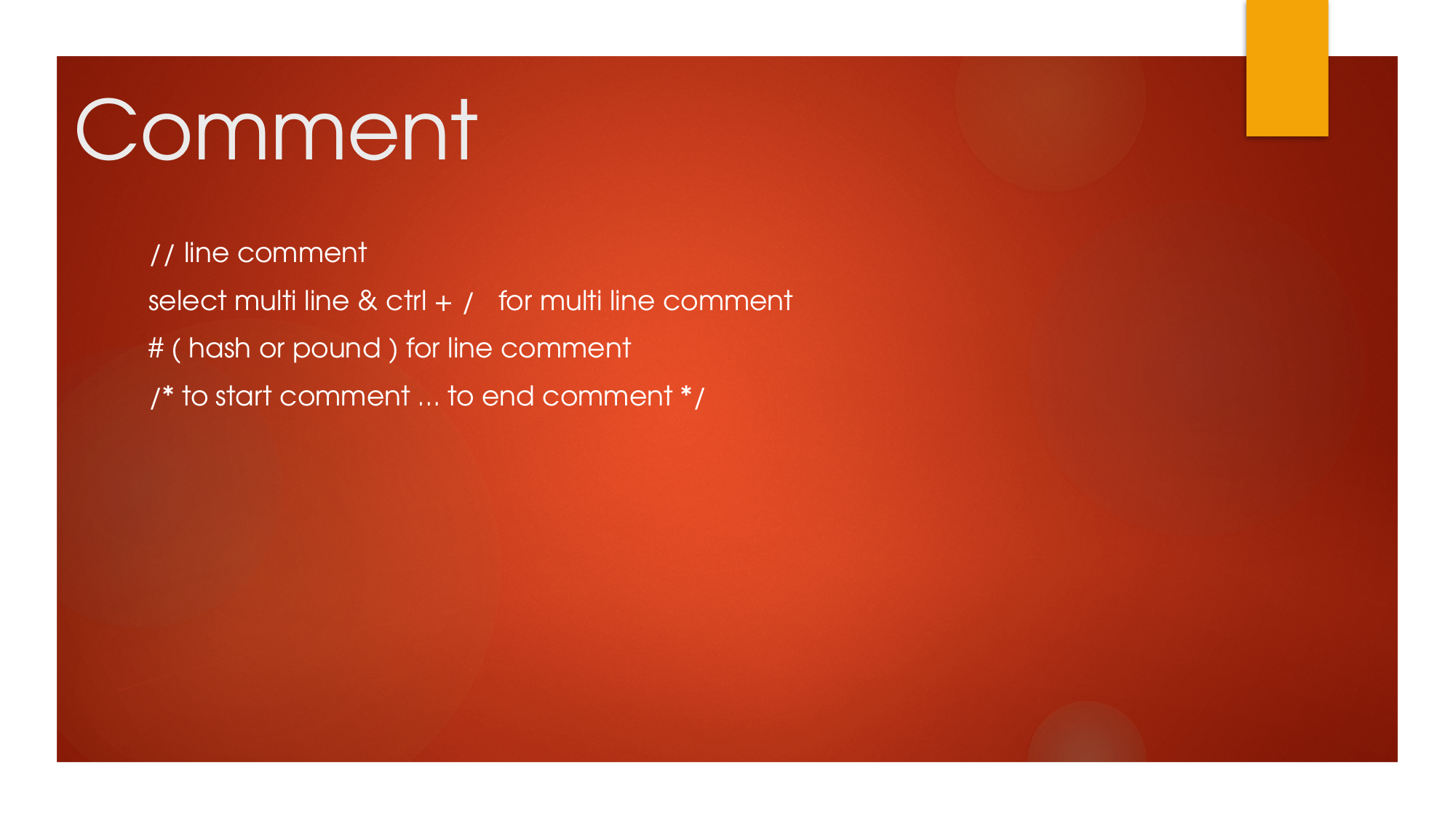

# Comment
// line comment
select multi line & ctrl + /   for multi line comment
# ( hash or pound ) for line comment
/* to start comment … to end comment */